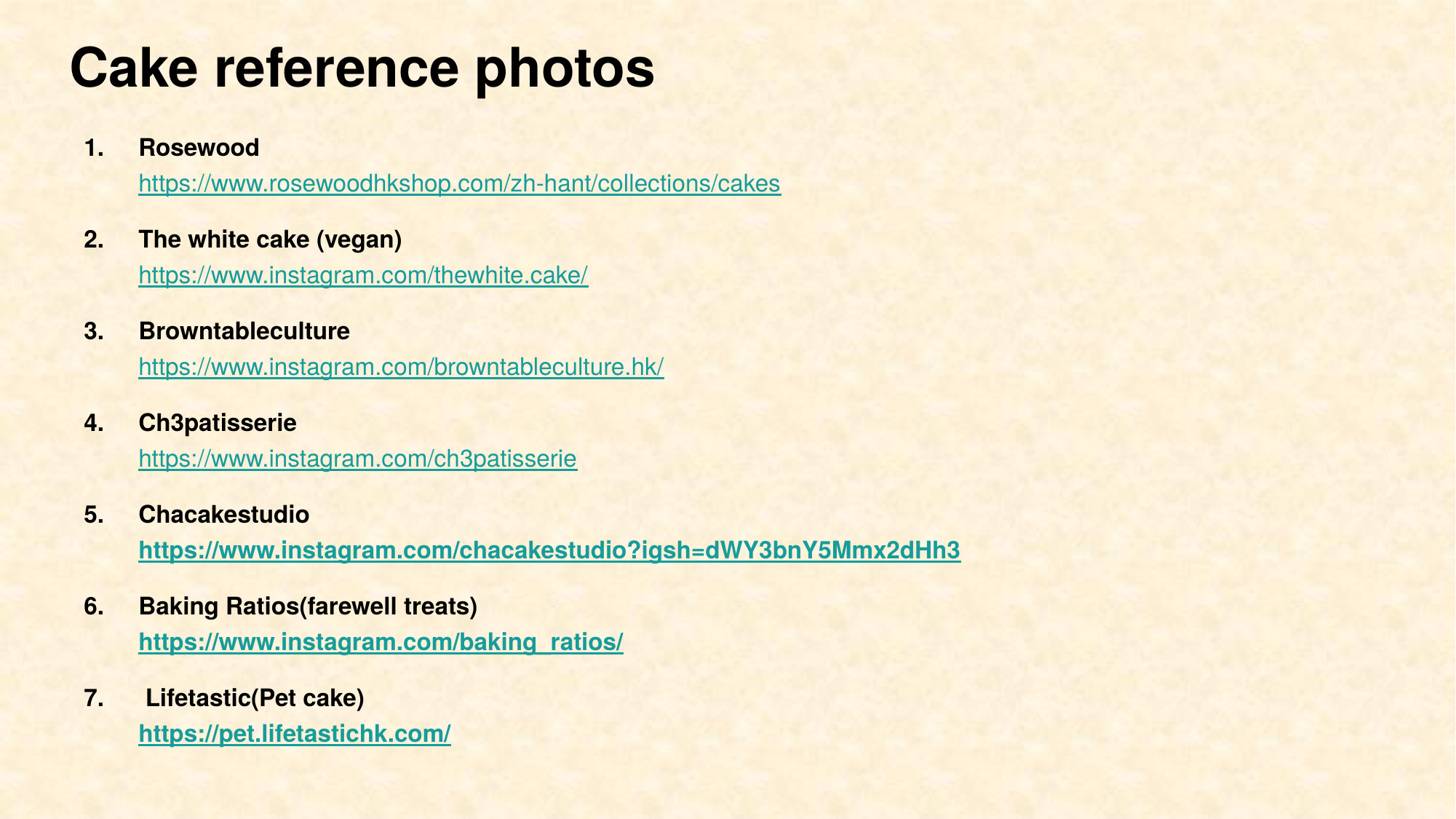

Cake reference photos
Rosewood
https://www.rosewoodhkshop.com/zh-hant/collections/cakes
The white cake (vegan)
https://www.instagram.com/thewhite.cake/
Browntableculture
https://www.instagram.com/browntableculture.hk/
Ch3patisserie
https://www.instagram.com/ch3patisserie
Chacakestudio
https://www.instagram.com/chacakestudio?igsh=dWY3bnY5Mmx2dHh3
Baking Ratios(farewell treats)
https://www.instagram.com/baking_ratios/
 Lifetastic(Pet cake)
https://pet.lifetastichk.com/